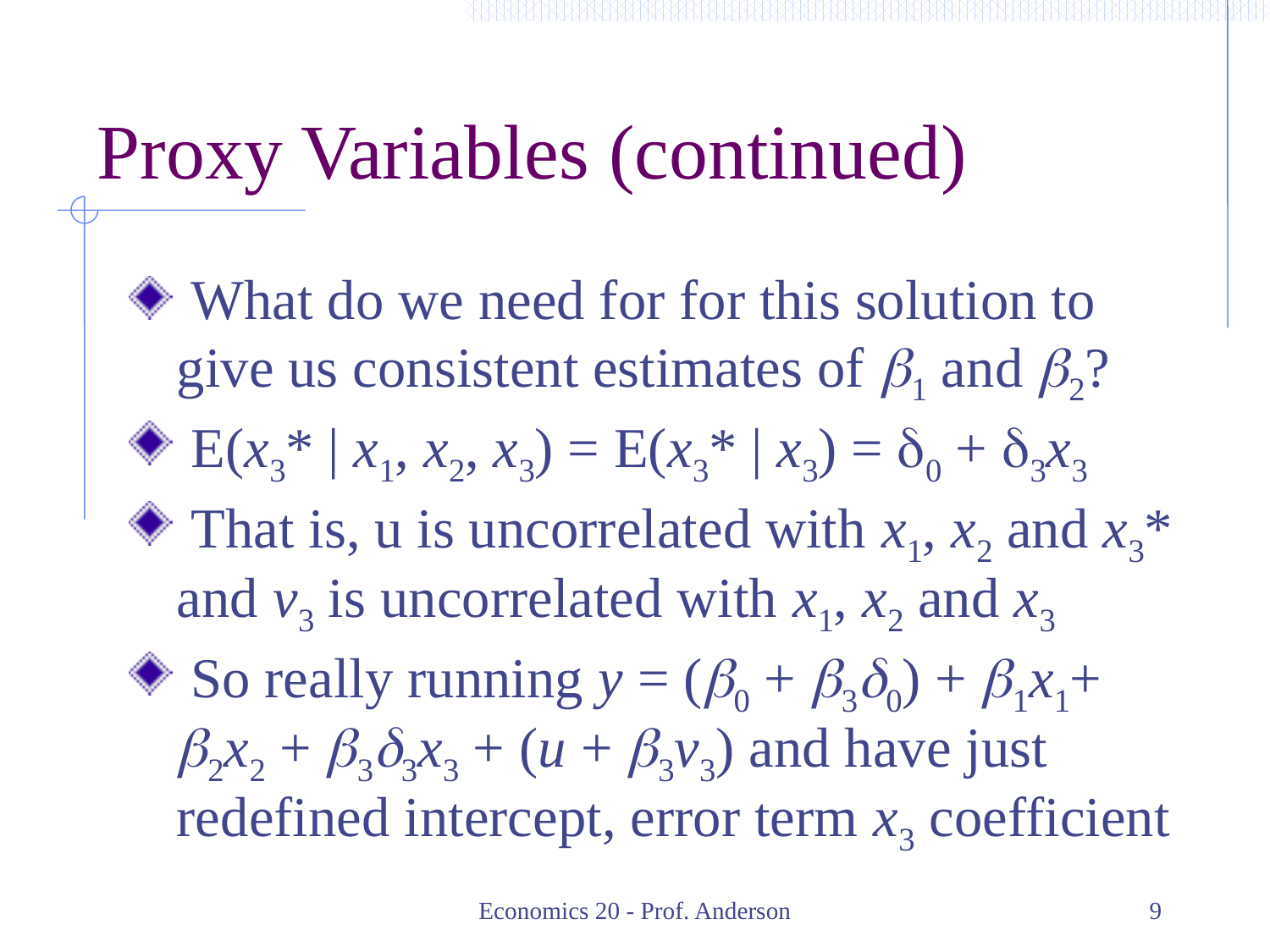

# Proxy Variables (continued)
 What do we need for for this solution to give us consistent estimates of β1 and β2?
 E(x3* | x1, x2, x3) = E(x3* | x3) = δ0 + δ3x3
 That is, u is uncorrelated with x1, x2 and x3* and v3 is uncorrelated with x1, x2 and x3
 So really running y = (β0 + β3δ0) + β1x1+  β2x2 + β3δ3x3 + (u + β3v3) and have just redefined intercept, error term x3 coefficient
Economics 20 - Prof. Anderson
9